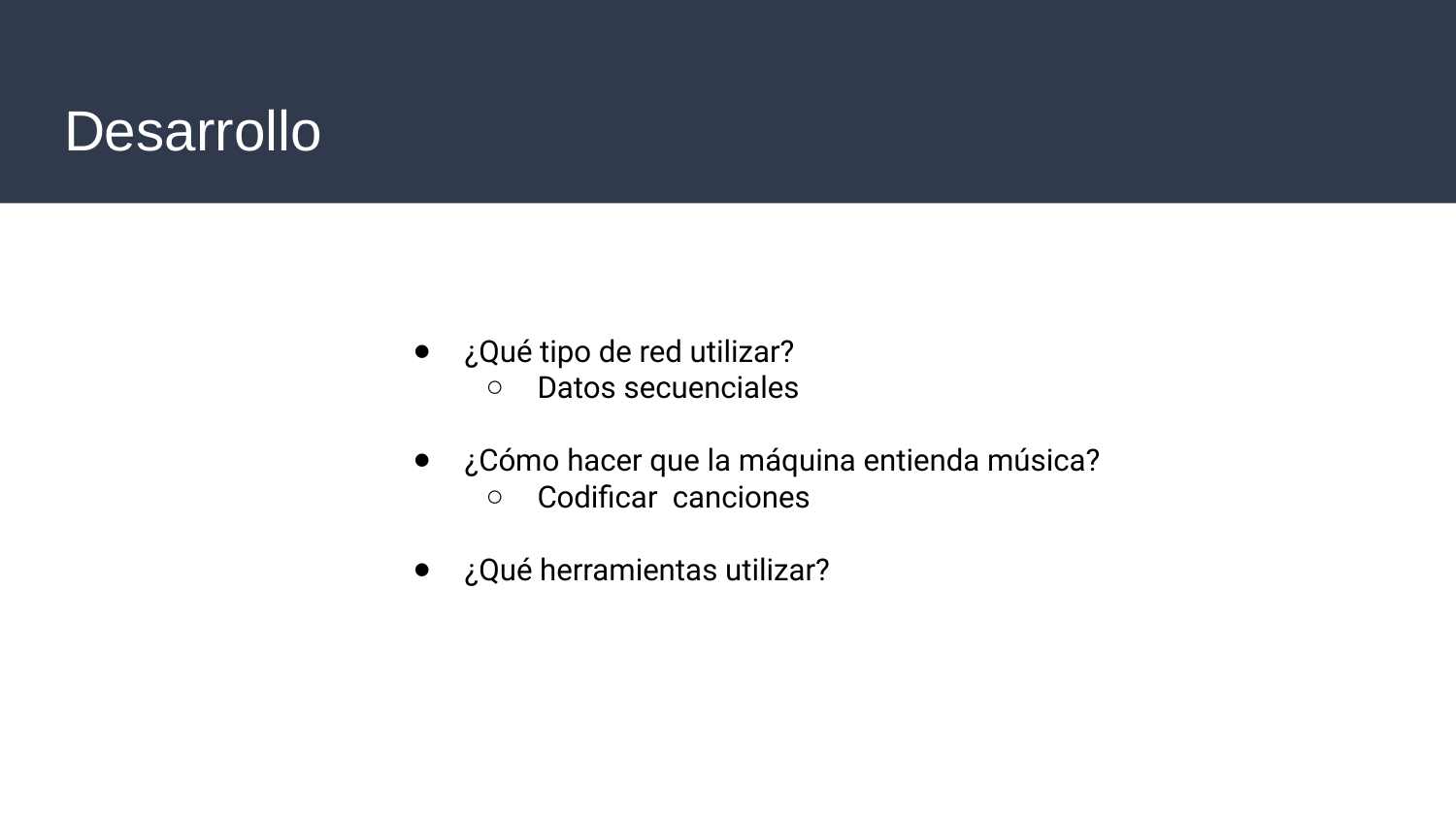

# Desarrollo
¿Qué tipo de red utilizar?
Datos secuenciales

¿Cómo hacer que la máquina entienda música?
Codificar  canciones

¿Qué herramientas utilizar?